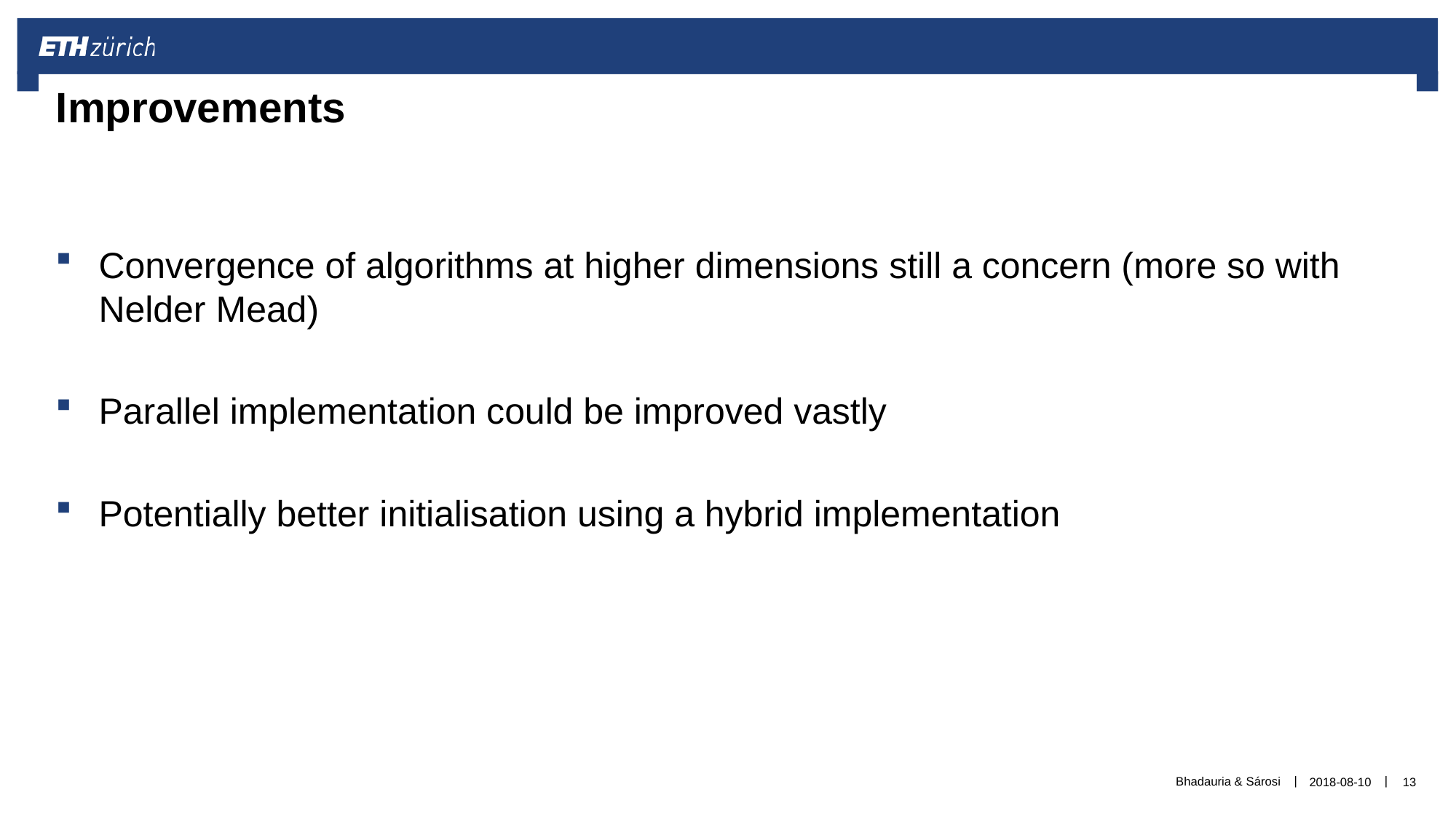

# Improvements
Convergence of algorithms at higher dimensions still a concern (more so with Nelder Mead)

Parallel implementation could be improved vastly

Potentially better initialisation using a hybrid implementation

Bhadauria & Sárosi
2018-08-10
13